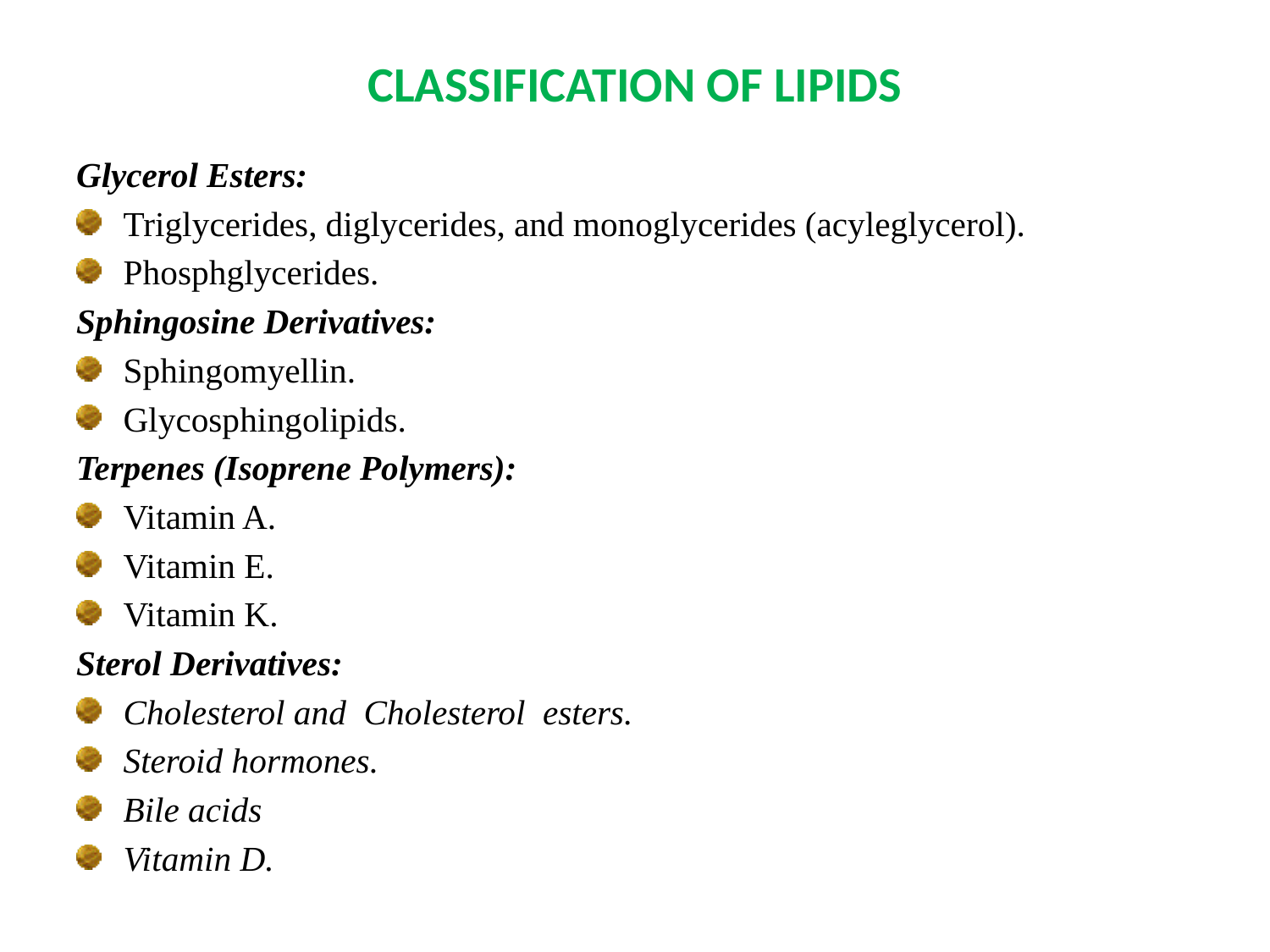

# CLASSIFICATION OF LIPIDS
Glycerol Esters:
Triglycerides, diglycerides, and monoglycerides (acyleglycerol).
Phosphglycerides.
Sphingosine Derivatives:
Sphingomyellin.
Glycosphingolipids.
Terpenes (Isoprene Polymers):
Vitamin A.
Vitamin E.
Vitamin K.
Sterol Derivatives:
Cholesterol and  Cholesterol  esters.
Steroid hormones.
Bile acids
Vitamin D.